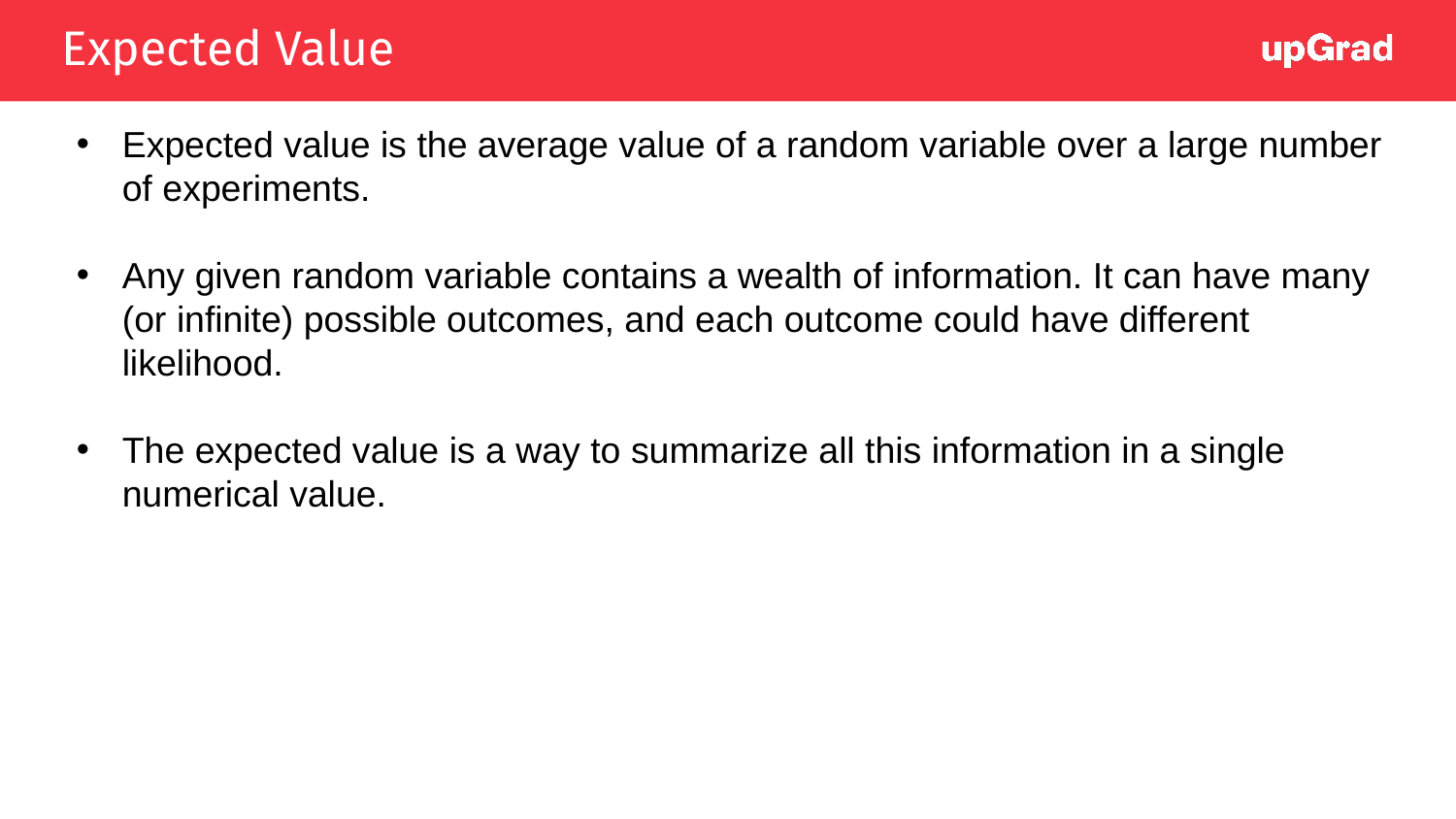

# Expected Value

Expected value is the average value of a random variable over a large number of experiments.

Any given random variable contains a wealth of information. It can have many (or infinite) possible outcomes, and each outcome could have different likelihood.

The expected value is a way to summarize all this information in a single numerical value.